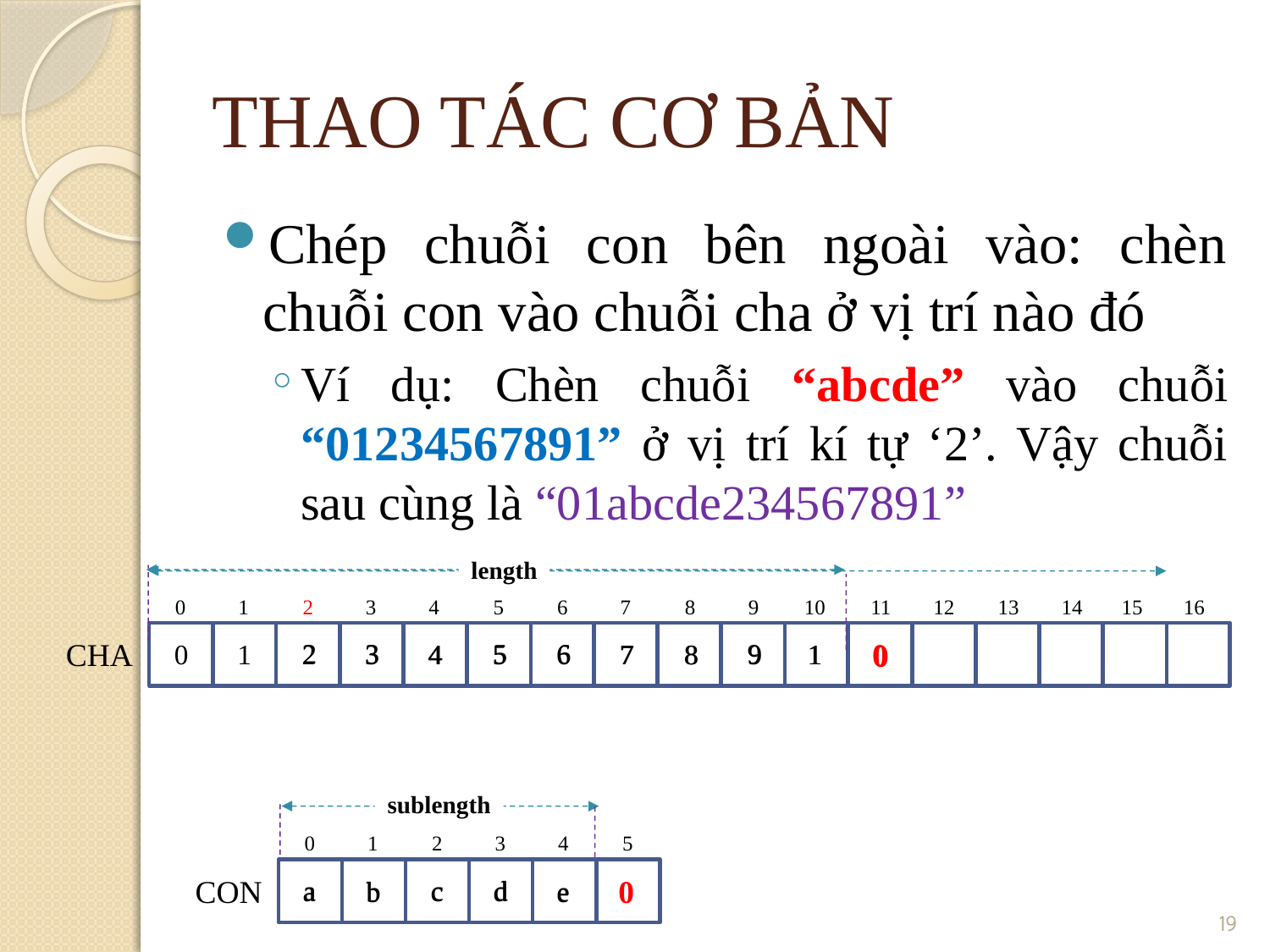

THAO TÁC CƠ BẢN
Chép chuỗi con bên ngoài vào: chèn chuỗi con vào chuỗi cha ở vị trí nào đó
Ví dụ: Chèn chuỗi “abcde” vào chuỗi “01234567891” ở vị trí kí tự ‘2’. Vậy chuỗi sau cùng là “01abcde234567891”
length

0
1
2
3
4
5
6
7
8
9
10
11
12
13
14
15
16

CHA
0
0
6
2
3
5
9
6
8
0
2
3
4
5
8
9
1
1
7
1
4
7
sublength

0
2
3
5
1
4

0
CON
a
c
d
b
e
a
c
d
b
e
19